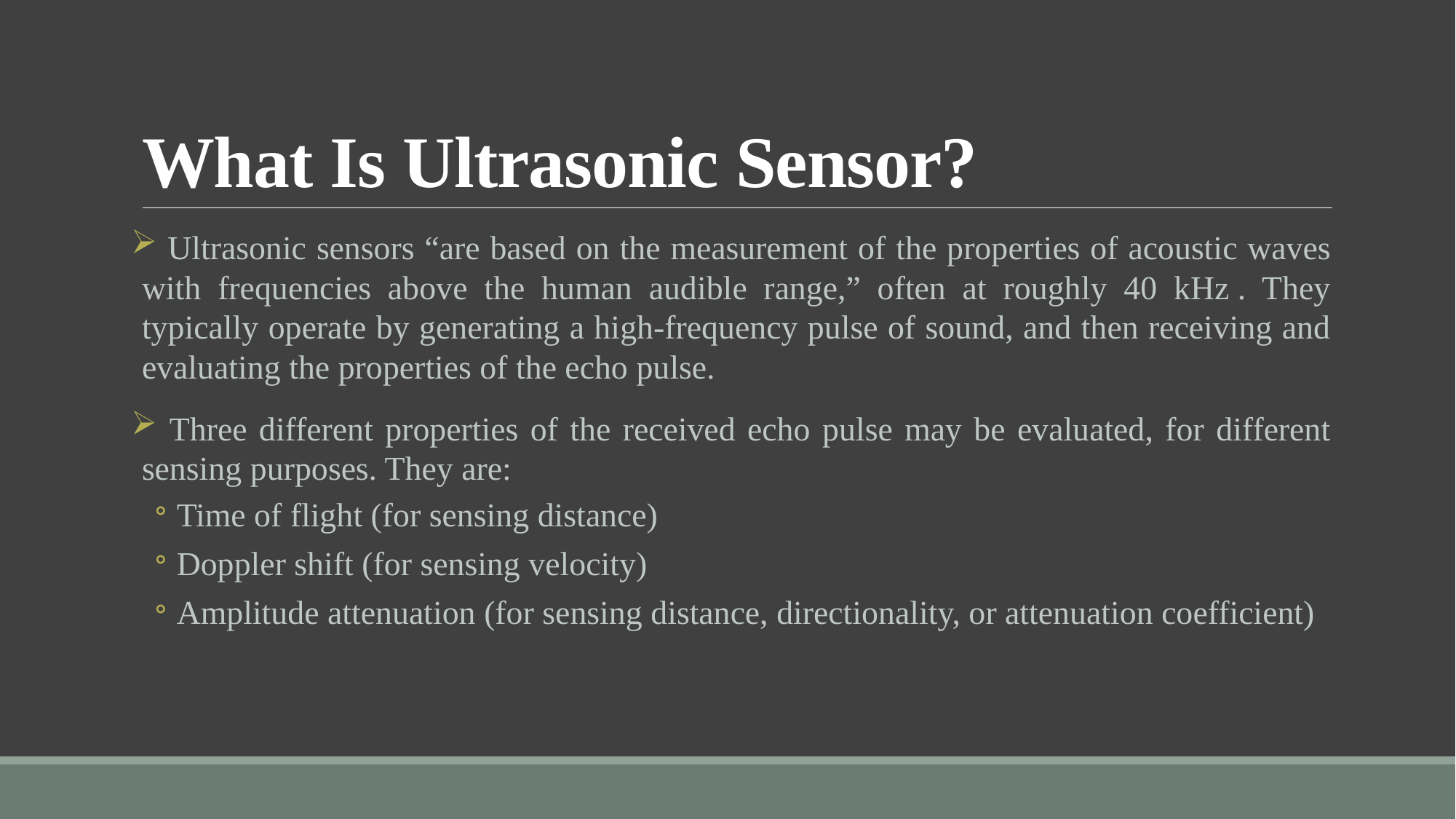

# What Is Ultrasonic Sensor?
 Ultrasonic sensors “are based on the measurement of the properties of acoustic waves with frequencies above the human audible range,” often at roughly 40 kHz . They typically operate by generating a high-frequency pulse of sound, and then receiving and evaluating the properties of the echo pulse.
 Three different properties of the received echo pulse may be evaluated, for different sensing purposes. They are:
Time of flight (for sensing distance)
Doppler shift (for sensing velocity)
Amplitude attenuation (for sensing distance, directionality, or attenuation coefficient)